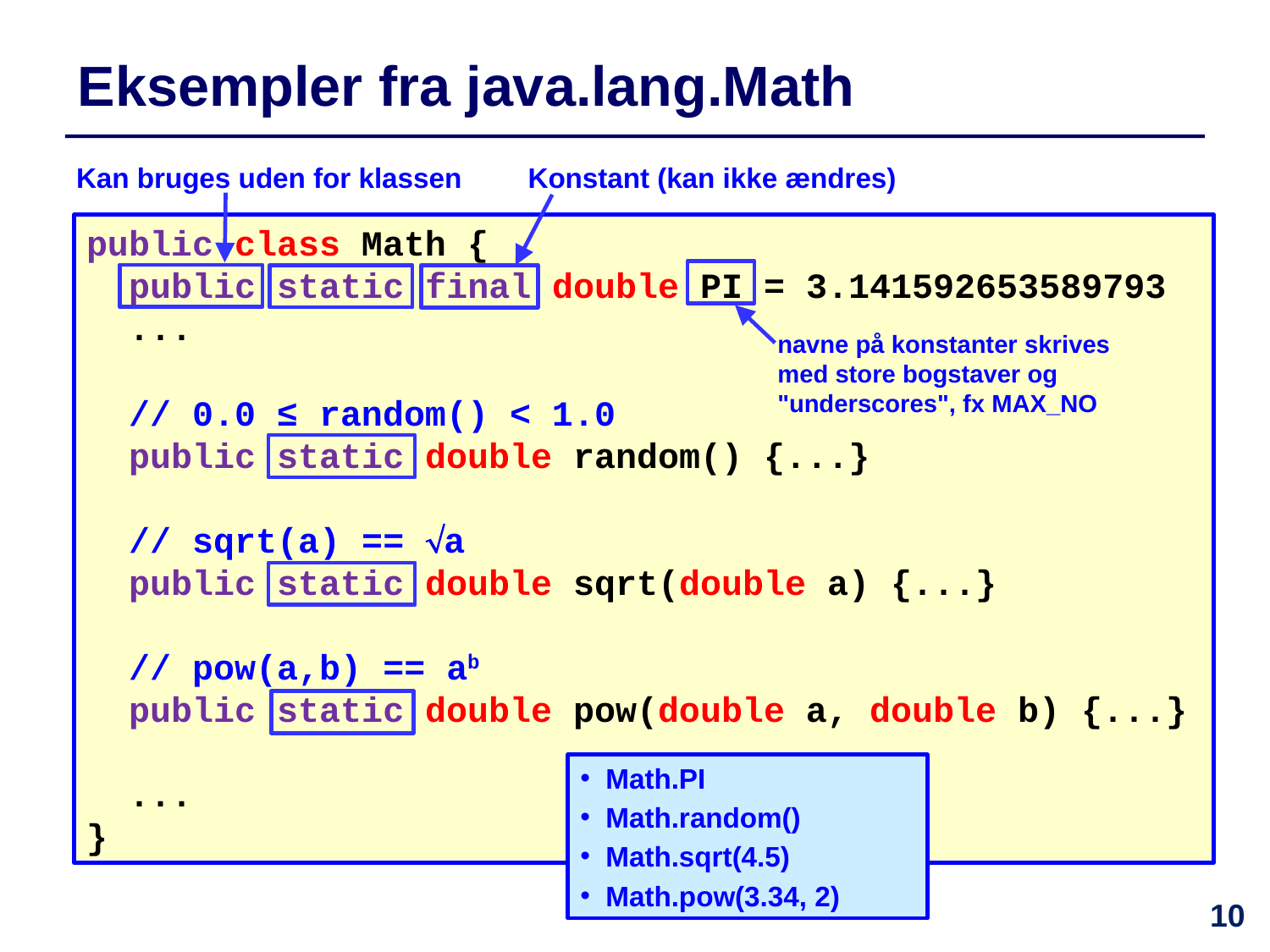

# Eksempler fra java.lang.Math
Kan bruges uden for klassen
Konstant (kan ikke ændres)

public class Math {
  public static final double PI = 3.141592653589793
  ...

  // 0.0 ≤ random() < 1.0
  public static double random() {...}

  // sqrt(a) == √a
  public static double sqrt(double a) {...}

  // pow(a,b) == ab
  public static double pow(double a, double b) {...}

  ...
}

navne på konstanter skrives med store bogstaver og "underscores", fx MAX_NO

Math.PI
Math.random()
Math.sqrt(4.5)
Math.pow(3.34, 2)
10